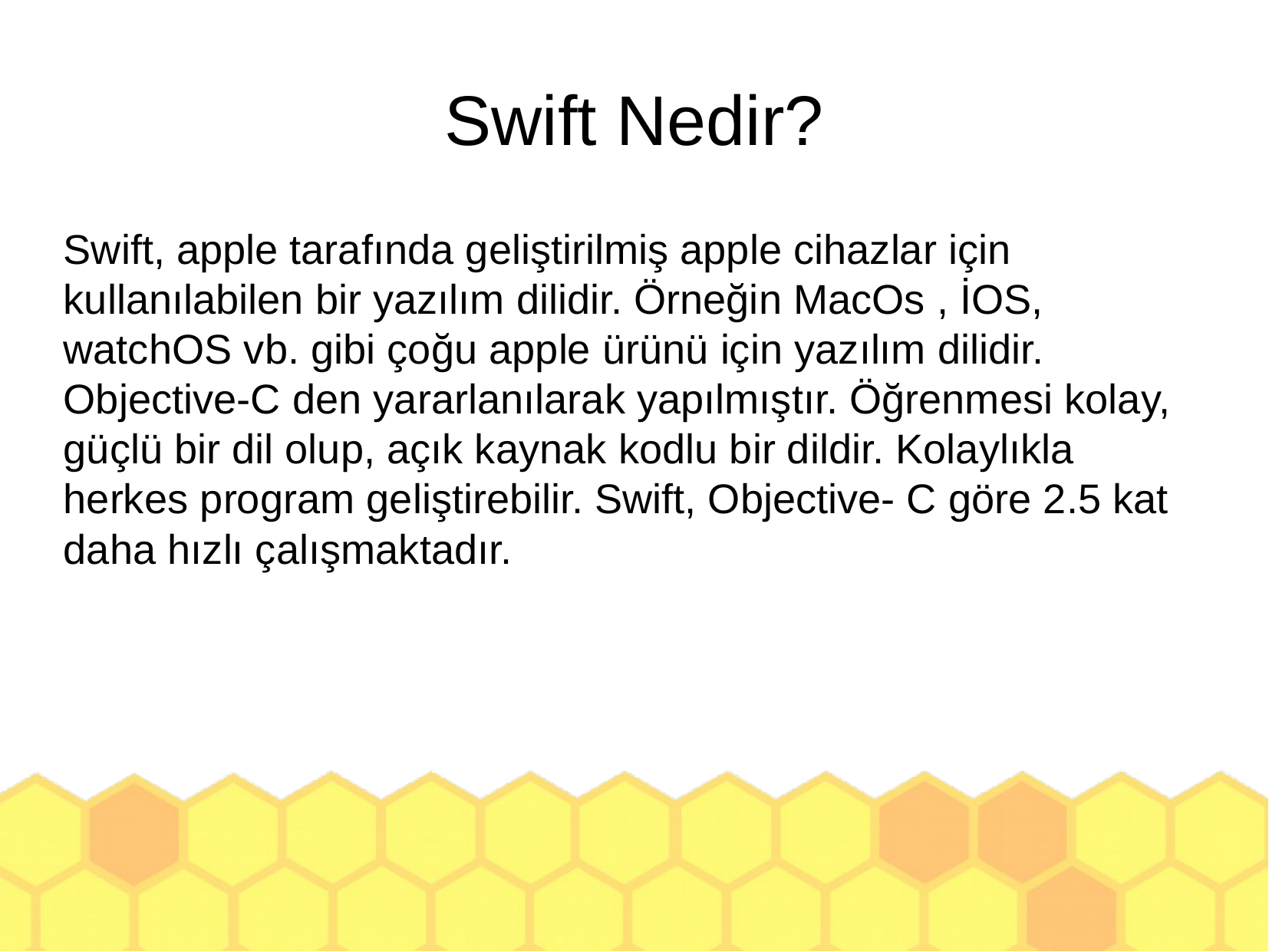

Swift Nedir?
Swift, apple tarafında geliştirilmiş apple cihazlar için kullanılabilen bir yazılım dilidir. Örneğin MacOs , İOS, watchOS vb. gibi çoğu apple ürünü için yazılım dilidir. Objective-C den yararlanılarak yapılmıştır. Öğrenmesi kolay, güçlü bir dil olup, açık kaynak kodlu bir dildir. Kolaylıkla herkes program geliştirebilir. Swift, Objective- C göre 2.5 kat daha hızlı çalışmaktadır.